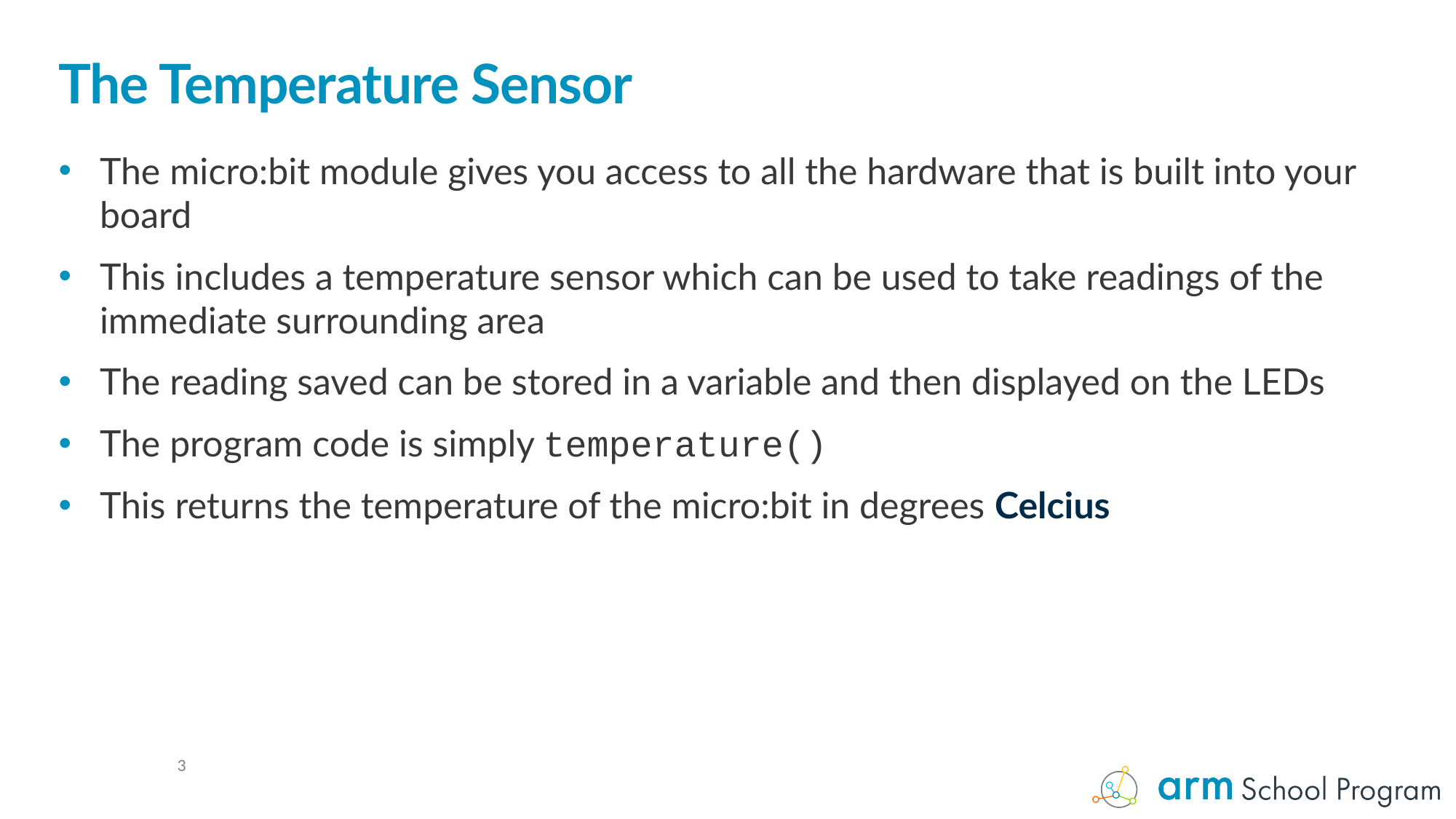

# The Temperature Sensor
The micro:bit module gives you access to all the hardware that is built into your board
This includes a temperature sensor which can be used to take readings of the immediate surrounding area
The reading saved can be stored in a variable and then displayed on the LEDs
The program code is simply temperature()
This returns the temperature of the micro:bit in degrees Celcius